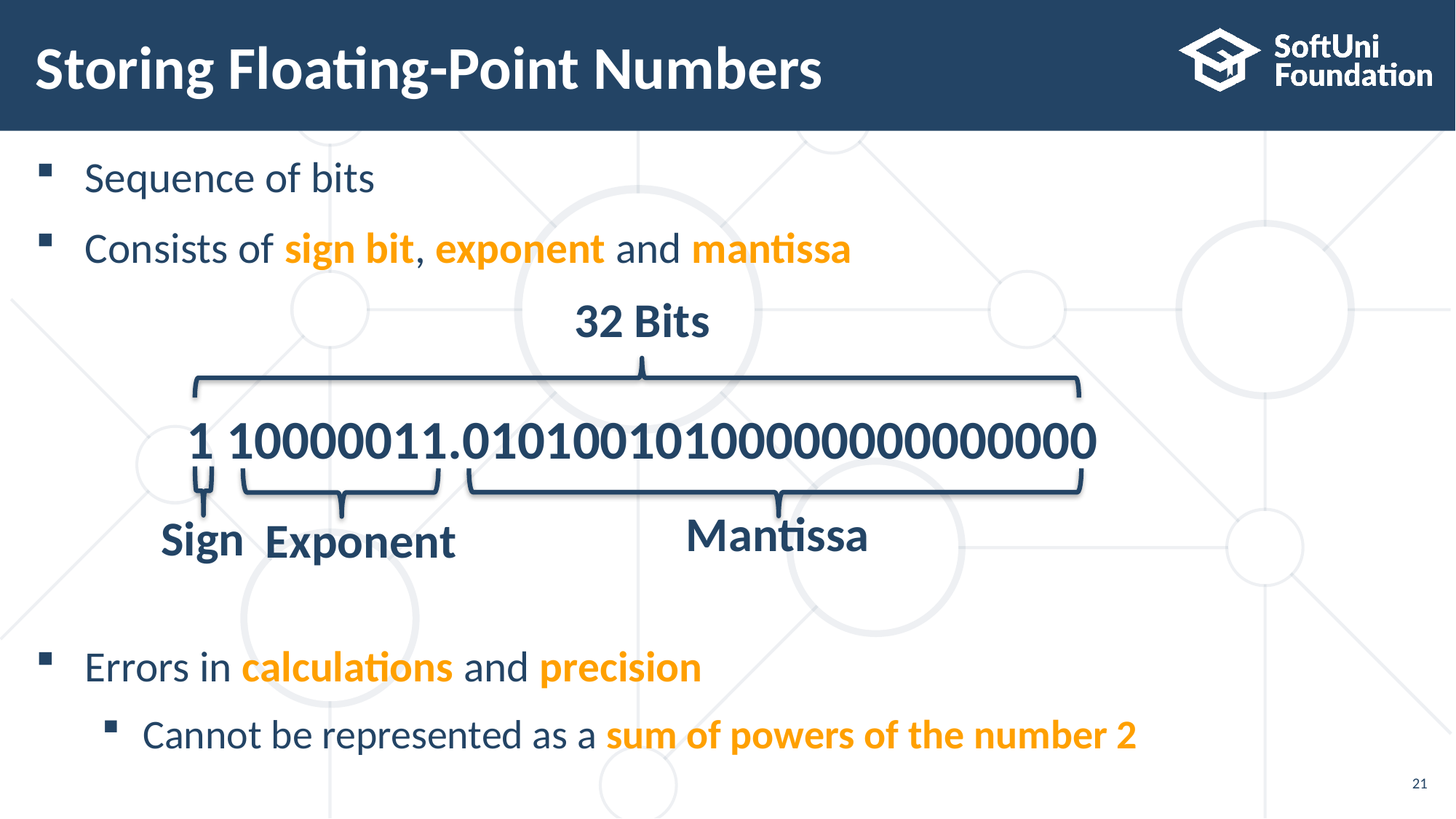

# Storing Floating-Point Numbers
Sequence of bits
Consists of sign bit, exponent and mantissa

Errors in calculations and precision
Cannot be represented as a sum of powers of the number 2

32 Bits

1 10000011.01010010100000000000000

Mantissa
Sign
Exponent
21